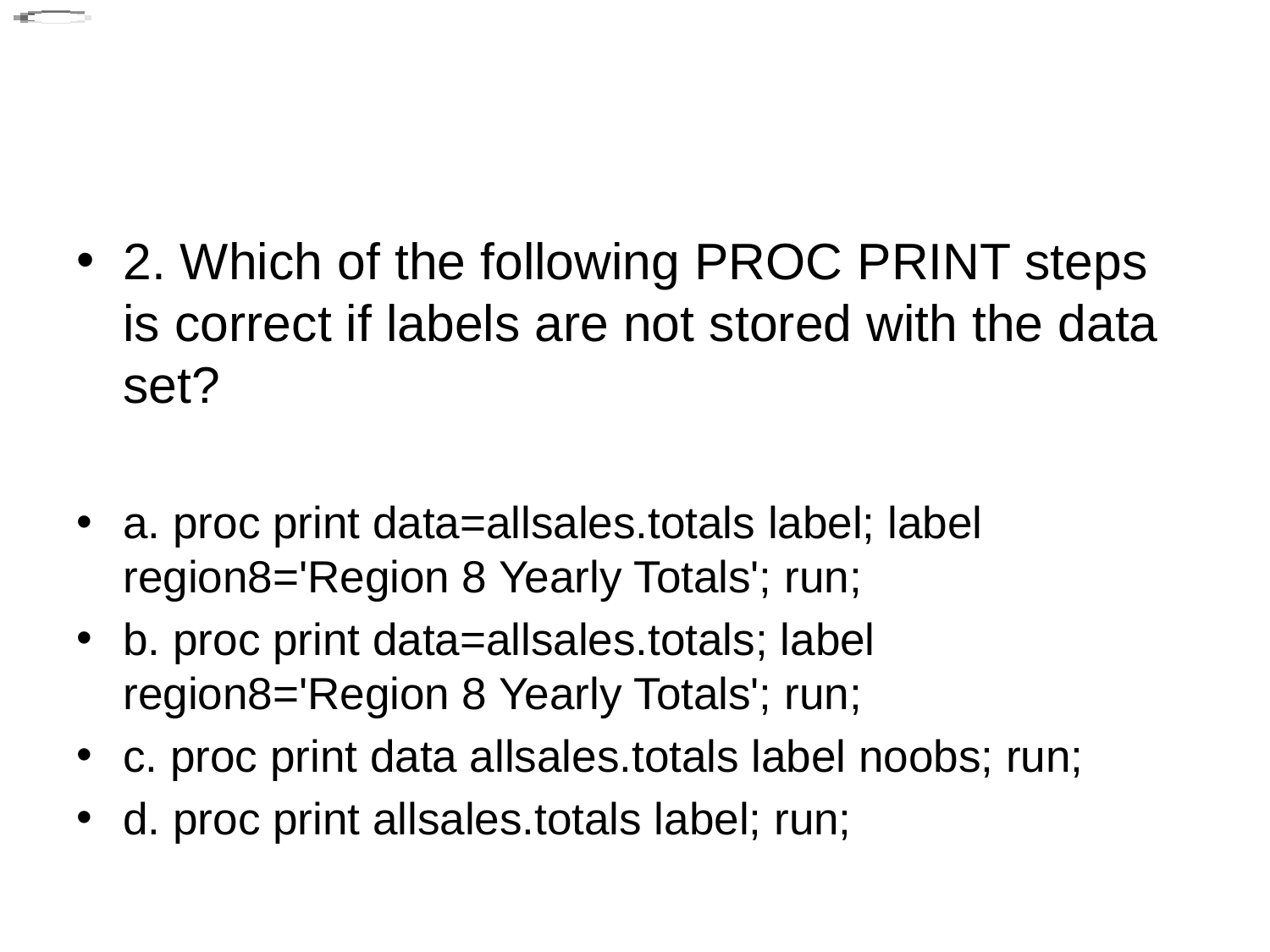

#
2. Which of the following PROC PRINT steps is correct if labels are not stored with the data set?

a. proc print data=allsales.totals label; label region8='Region 8 Yearly Totals'; run;
b. proc print data=allsales.totals; label region8='Region 8 Yearly Totals'; run;
c. proc print data allsales.totals label noobs; run;
d. proc print allsales.totals label; run;